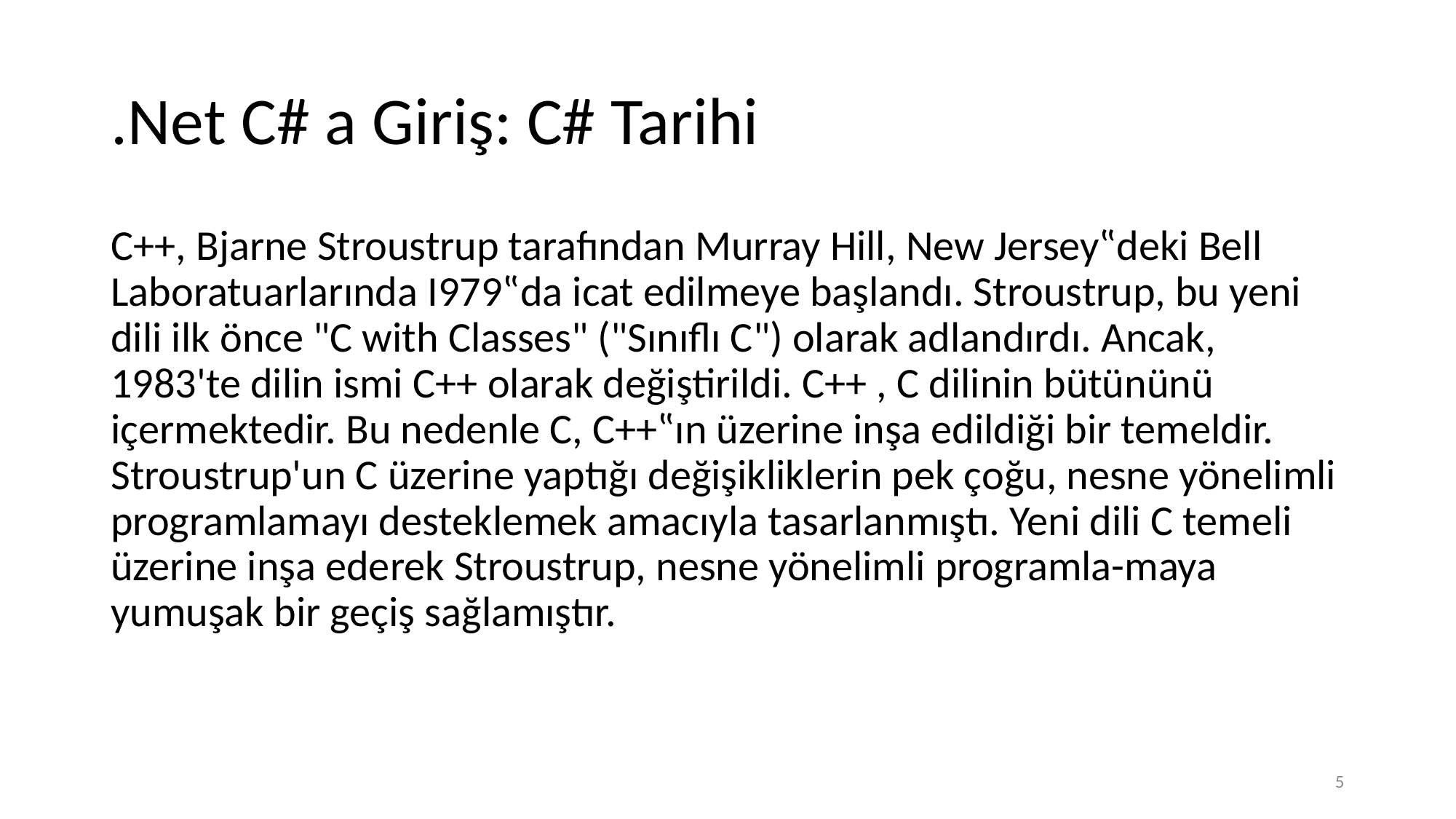

# .Net C# a Giriş: C# Tarihi
C++, Bjarne Stroustrup tarafından Murray Hill, New Jersey‟deki Bell Laboratuarlarında I979‟da icat edilmeye başlandı. Stroustrup, bu yeni dili ilk önce "C with Classes" ("Sınıflı C") olarak adlandırdı. Ancak, 1983'te dilin ismi C++ olarak değiştirildi. C++ , C dilinin bütününü içermektedir. Bu nedenle C, C++‟ın üzerine inşa edildiği bir temeldir. Stroustrup'un C üzerine yaptığı değişikliklerin pek çoğu, nesne yönelimli programlamayı desteklemek amacıyla tasarlanmıştı. Yeni dili C temeli üzerine inşa ederek Stroustrup, nesne yönelimli programla-maya yumuşak bir geçiş sağlamıştır.
5